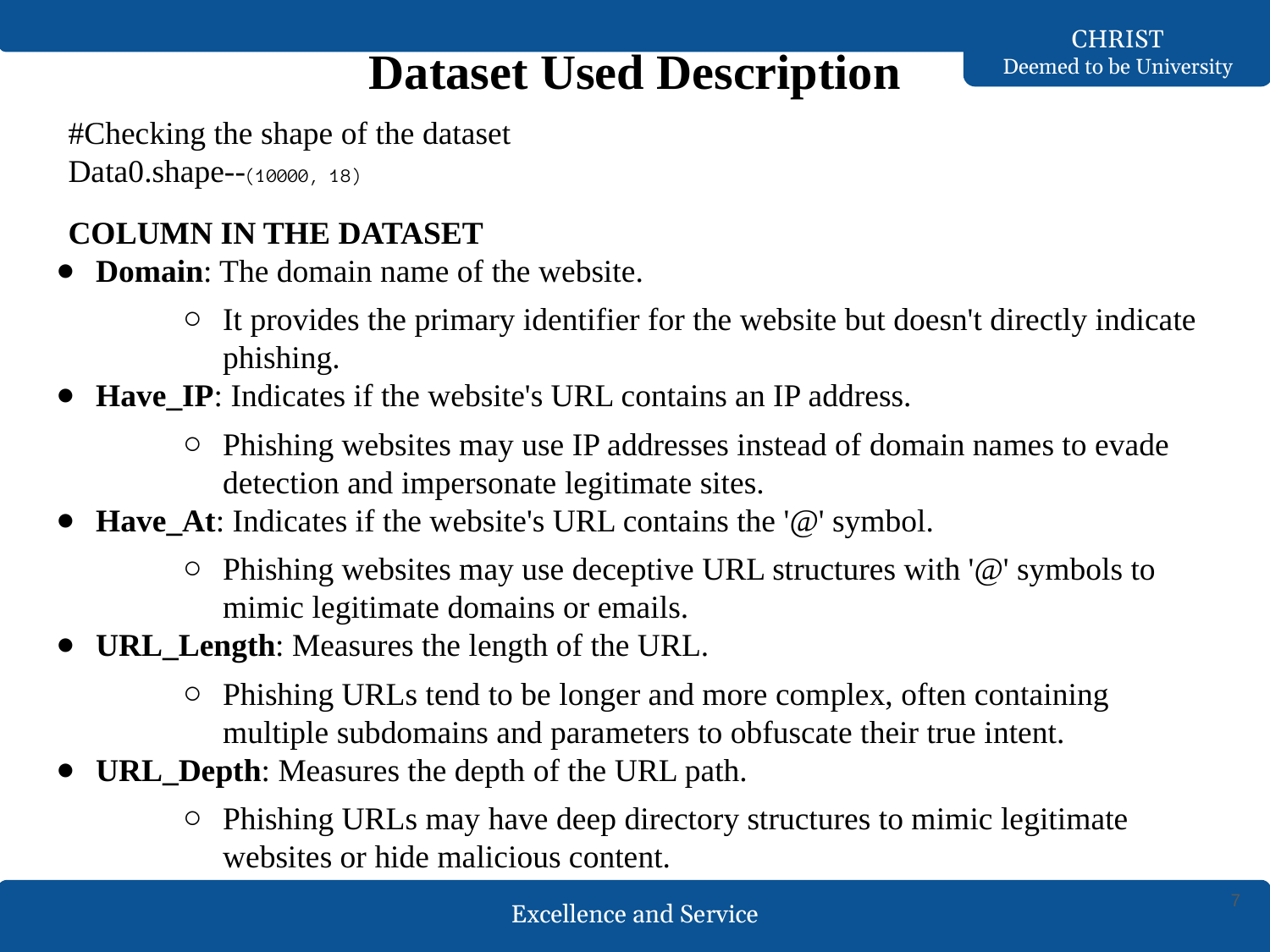

# Dataset Used Description
#Checking the shape of the dataset
Data0.shape--(10000, 18)

COLUMN IN THE DATASET
Domain: The domain name of the website.
It provides the primary identifier for the website but doesn't directly indicate phishing.
Have_IP: Indicates if the website's URL contains an IP address.
Phishing websites may use IP addresses instead of domain names to evade detection and impersonate legitimate sites.
Have_At: Indicates if the website's URL contains the '@' symbol.
Phishing websites may use deceptive URL structures with '@' symbols to mimic legitimate domains or emails.
URL_Length: Measures the length of the URL.
Phishing URLs tend to be longer and more complex, often containing multiple subdomains and parameters to obfuscate their true intent.
URL_Depth: Measures the depth of the URL path.
Phishing URLs may have deep directory structures to mimic legitimate websites or hide malicious content.

7